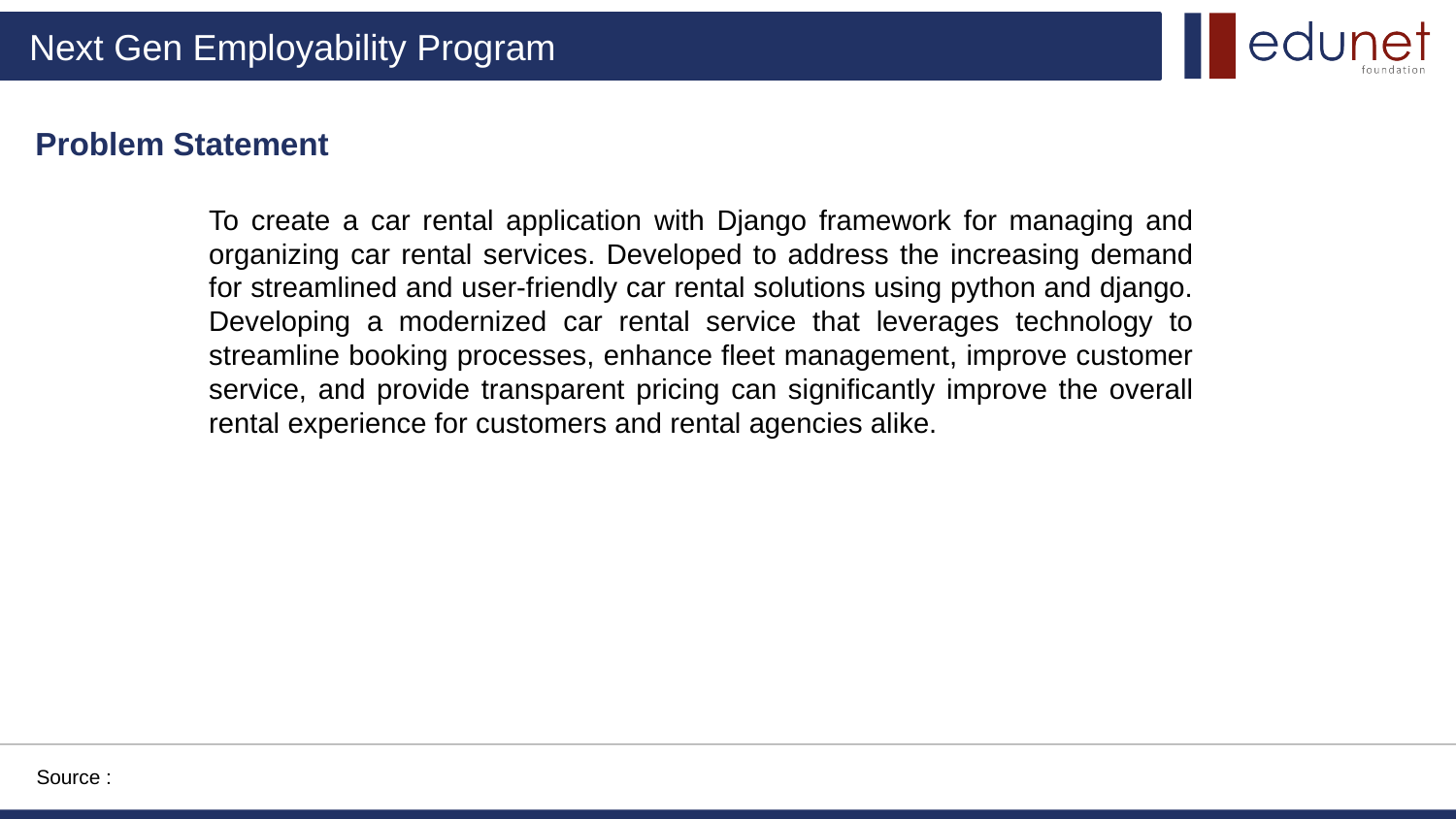

Problem Statement
To create a car rental application with Django framework for managing and organizing car rental services. Developed to address the increasing demand for streamlined and user-friendly car rental solutions using python and django. Developing a modernized car rental service that leverages technology to streamline booking processes, enhance fleet management, improve customer service, and provide transparent pricing can significantly improve the overall rental experience for customers and rental agencies alike.
Source :